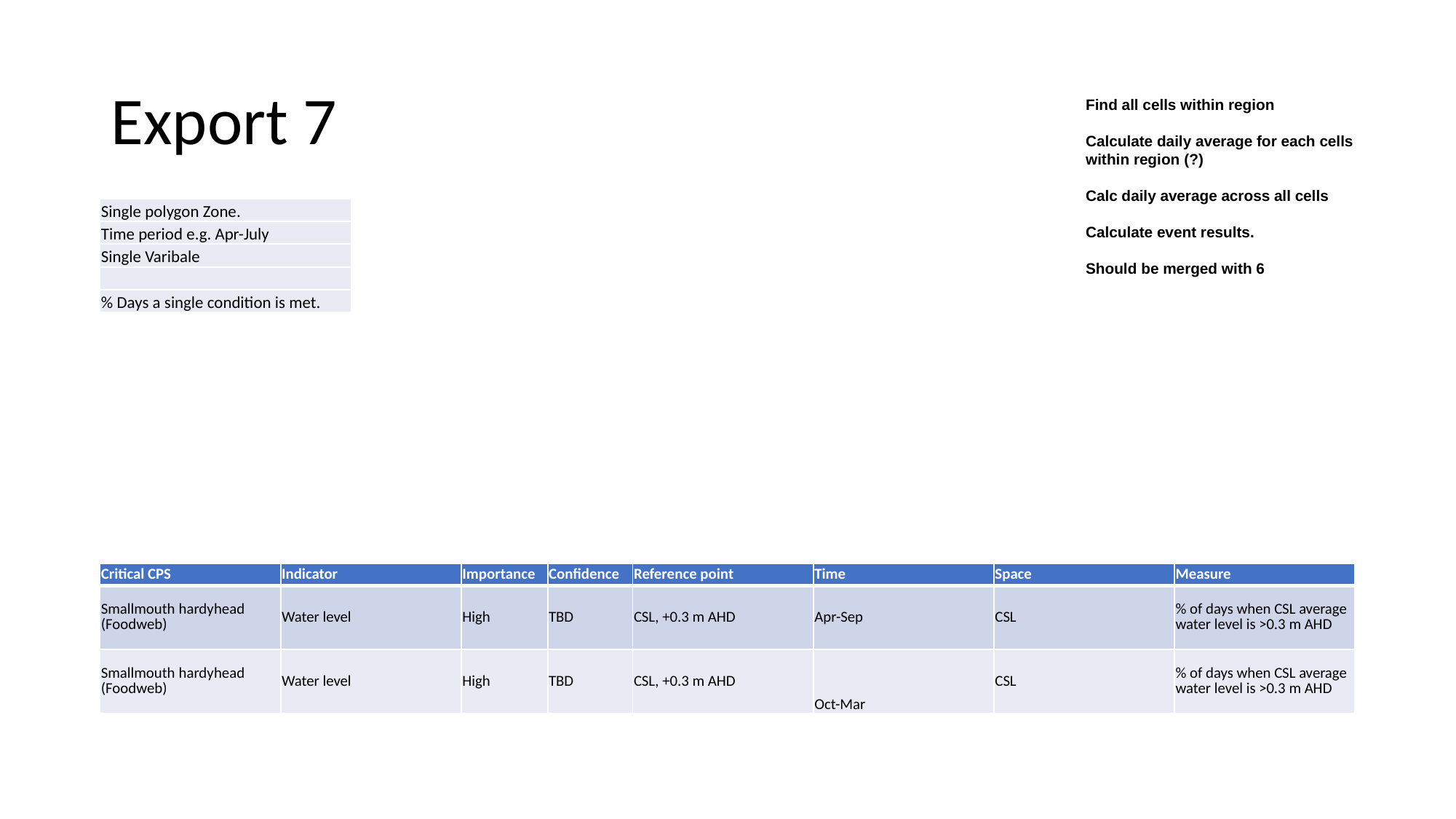

# Export 7
Find all cells within region

Calculate daily average for each cells within region (?)

Calc daily average across all cells

Calculate event results.

Should be merged with 6

| Single polygon Zone. |
| --- |
| Time period e.g. Apr-July |
| Single Varibale |
|  |
| % Days a single condition is met. |
| Critical CPS | Indicator | Importance | Confidence | Reference point | Time | Space | Measure |
| --- | --- | --- | --- | --- | --- | --- | --- |
| Smallmouth hardyhead (Foodweb) | Water level | High | TBD | CSL, +0.3 m AHD | Apr-Sep | CSL | % of days when CSL average water level is >0.3 m AHD |
| Smallmouth hardyhead (Foodweb) | Water level | High | TBD | CSL, +0.3 m AHD | Oct-Mar | CSL | % of days when CSL average water level is >0.3 m AHD |